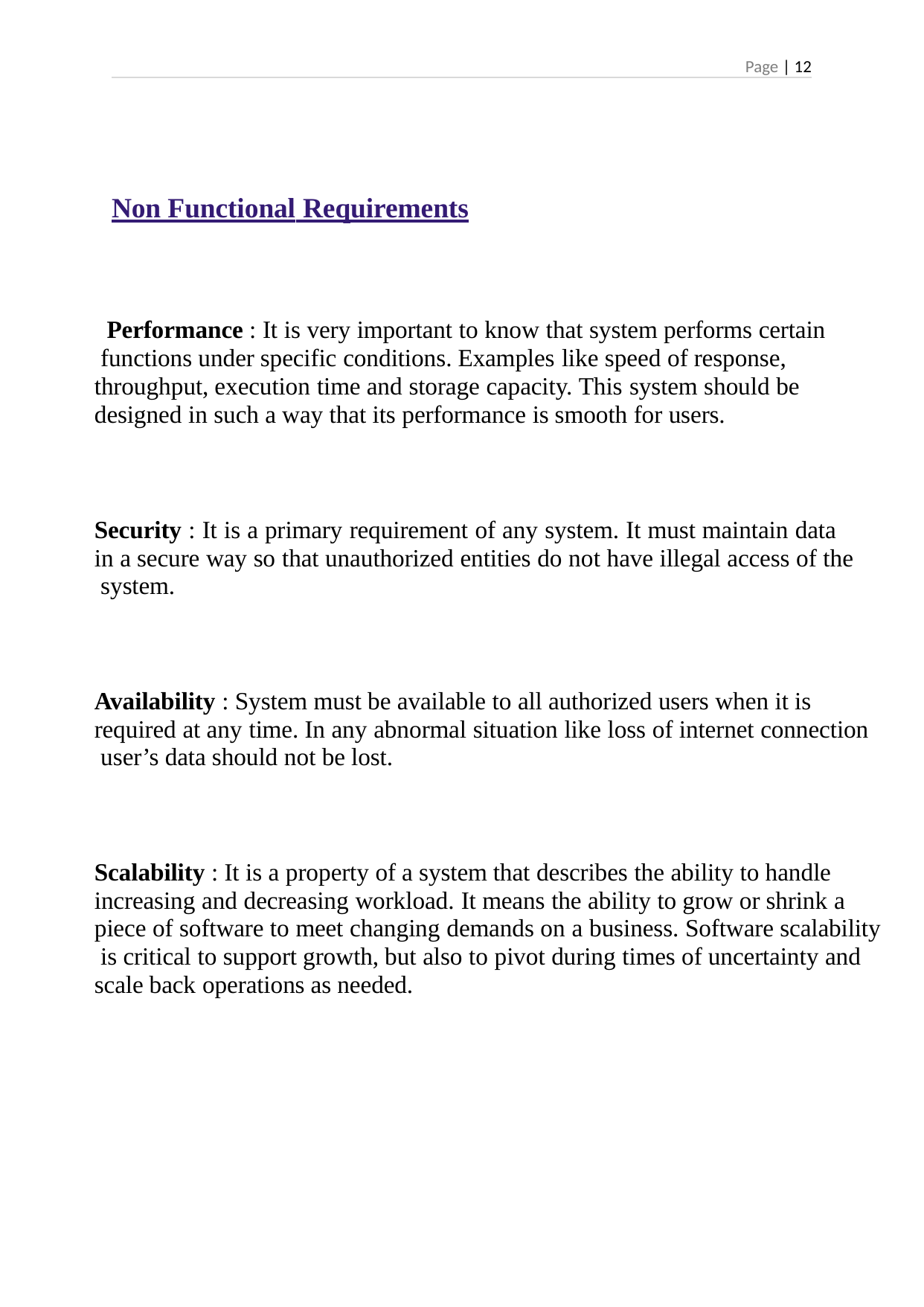

Page | 12
Non Functional Requirements
Performance : It is very important to know that system performs certain  functions under specific conditions. Examples like speed of response,  throughput, execution time and storage capacity. This system should be  designed in such a way that its performance is smooth for users.
Security : It is a primary requirement of any system. It must maintain data  in a secure way so that unauthorized entities do not have illegal access of the  system.
Availability : System must be available to all authorized users when it is  required at any time. In any abnormal situation like loss of internet connection  user’s data should not be lost.
Scalability : It is a property of a system that describes the ability to handle  increasing and decreasing workload. It means the ability to grow or shrink a  piece of software to meet changing demands on a business. Software scalability  is critical to support growth, but also to pivot during times of uncertainty and  scale back operations as needed.